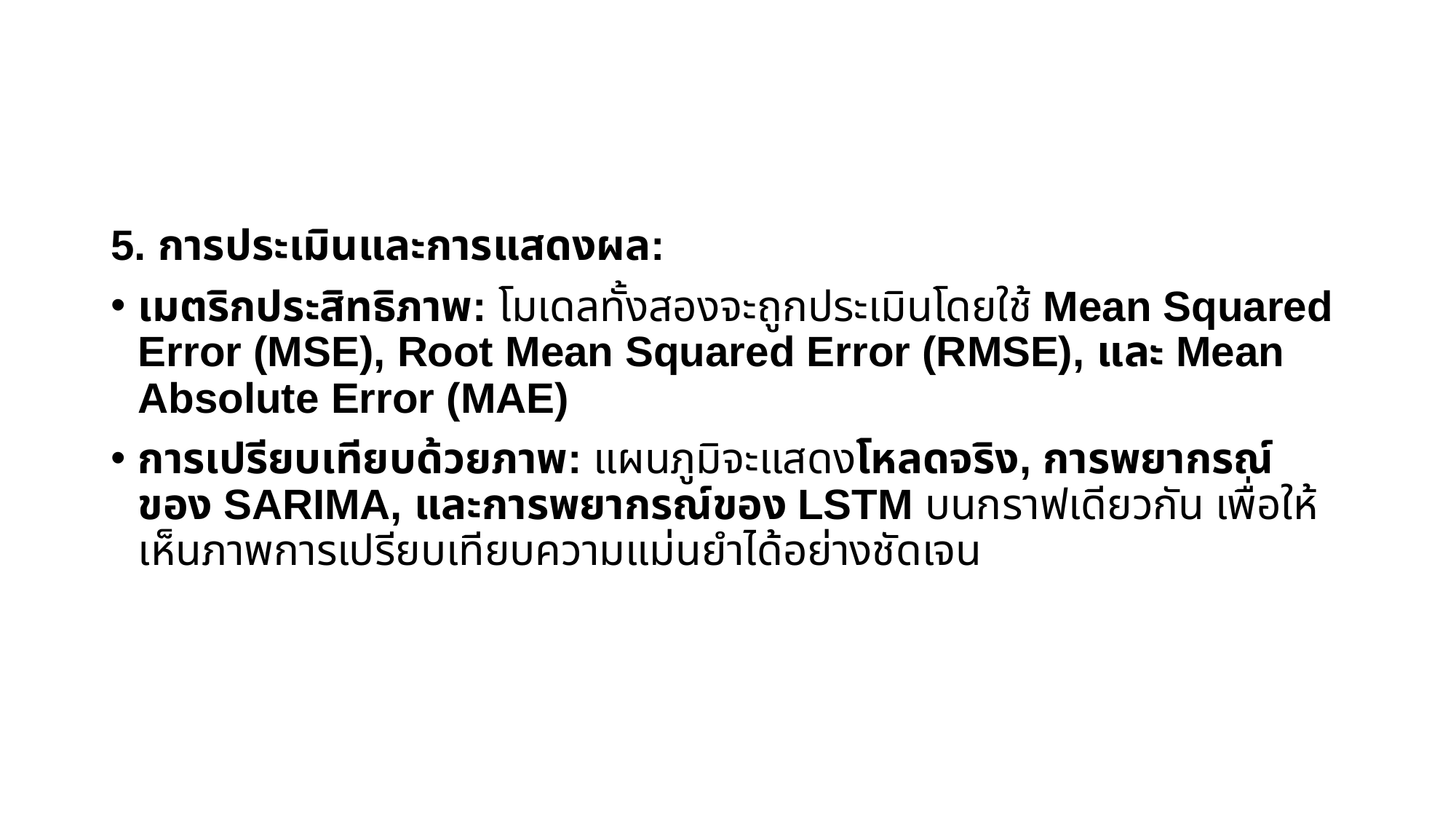

#
5. การประเมินและการแสดงผล:
เมตริกประสิทธิภาพ: โมเดลทั้งสองจะถูกประเมินโดยใช้ Mean Squared Error (MSE), Root Mean Squared Error (RMSE), และ Mean Absolute Error (MAE)
การเปรียบเทียบด้วยภาพ: แผนภูมิจะแสดงโหลดจริง, การพยากรณ์ของ SARIMA, และการพยากรณ์ของ LSTM บนกราฟเดียวกัน เพื่อให้เห็นภาพการเปรียบเทียบความแม่นยำได้อย่างชัดเจน